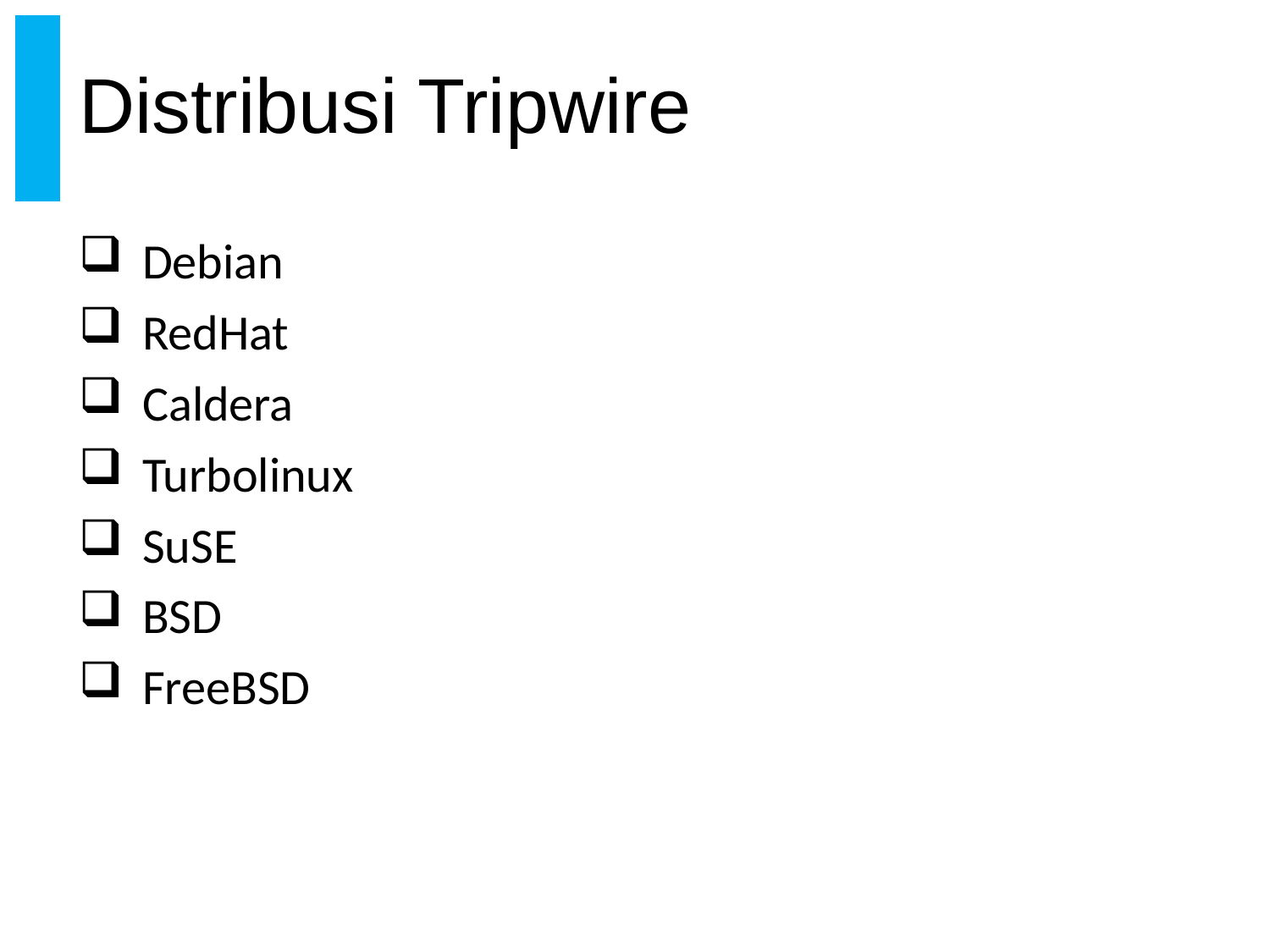

# Distribusi Tripwire
Debian
RedHat
Caldera
Turbolinux
SuSE
BSD
FreeBSD